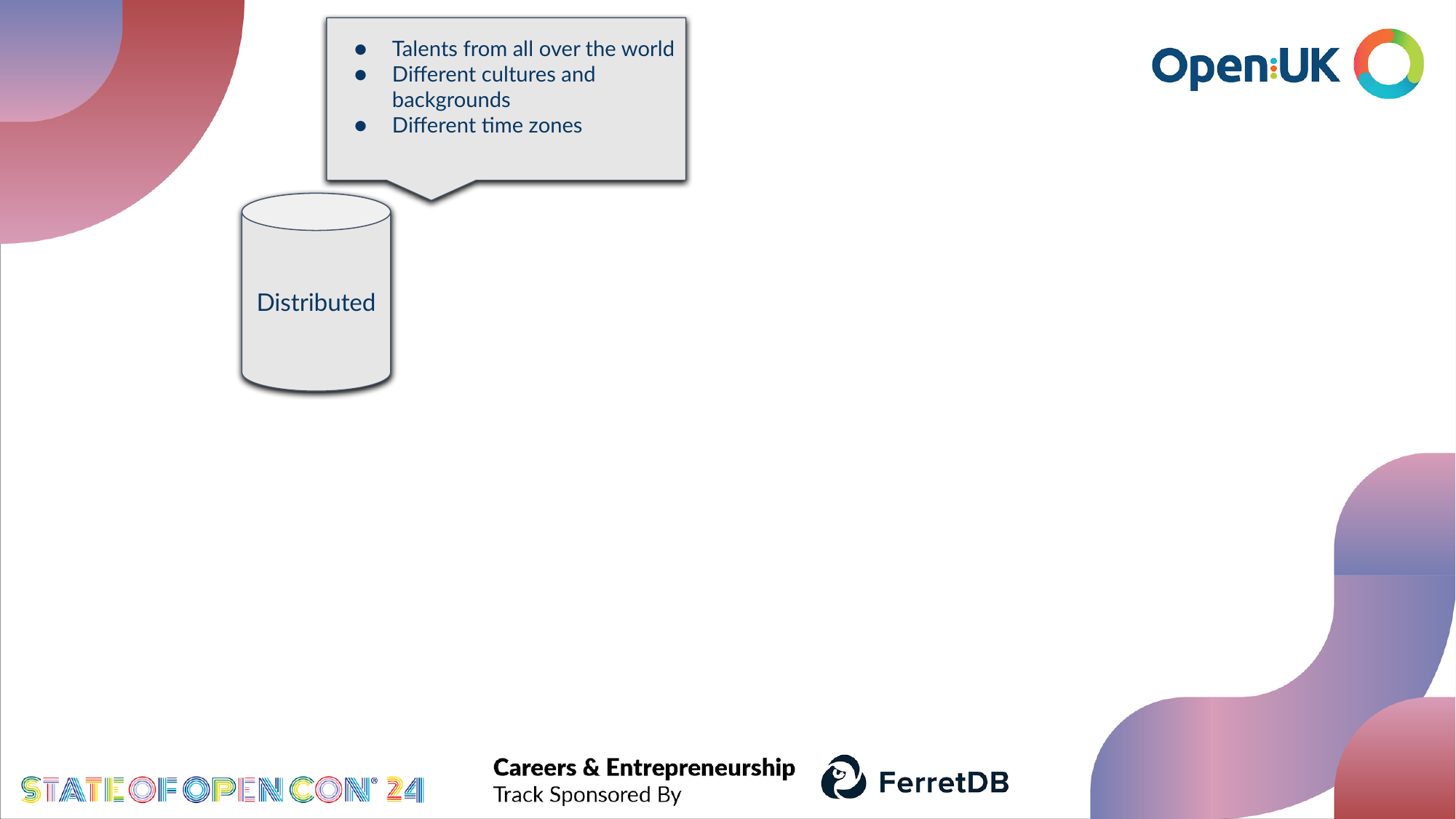

Talents from all over the world
Different cultures and backgrounds
Different time zones

Distributed